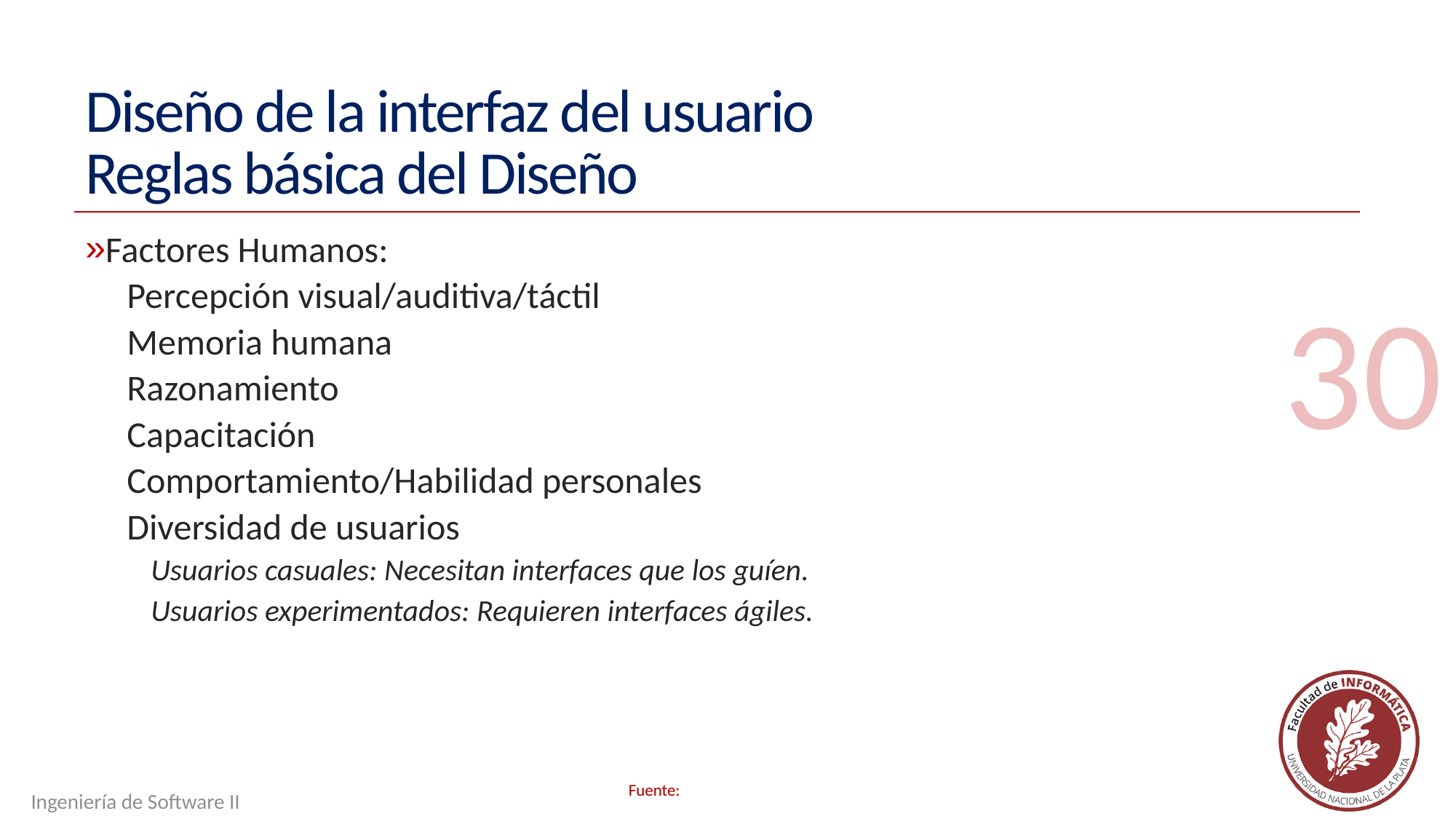

# Diseño de la interfaz del usuario Reglas básica del Diseño
Factores Humanos:
Percepción visual/auditiva/táctil
Memoria humana
Razonamiento
Capacitación
Comportamiento/Habilidad personales
Diversidad de usuarios
Usuarios casuales: Necesitan interfaces que los guíen.
Usuarios experimentados: Requieren interfaces ágiles.

30

Ingeniería de Software II